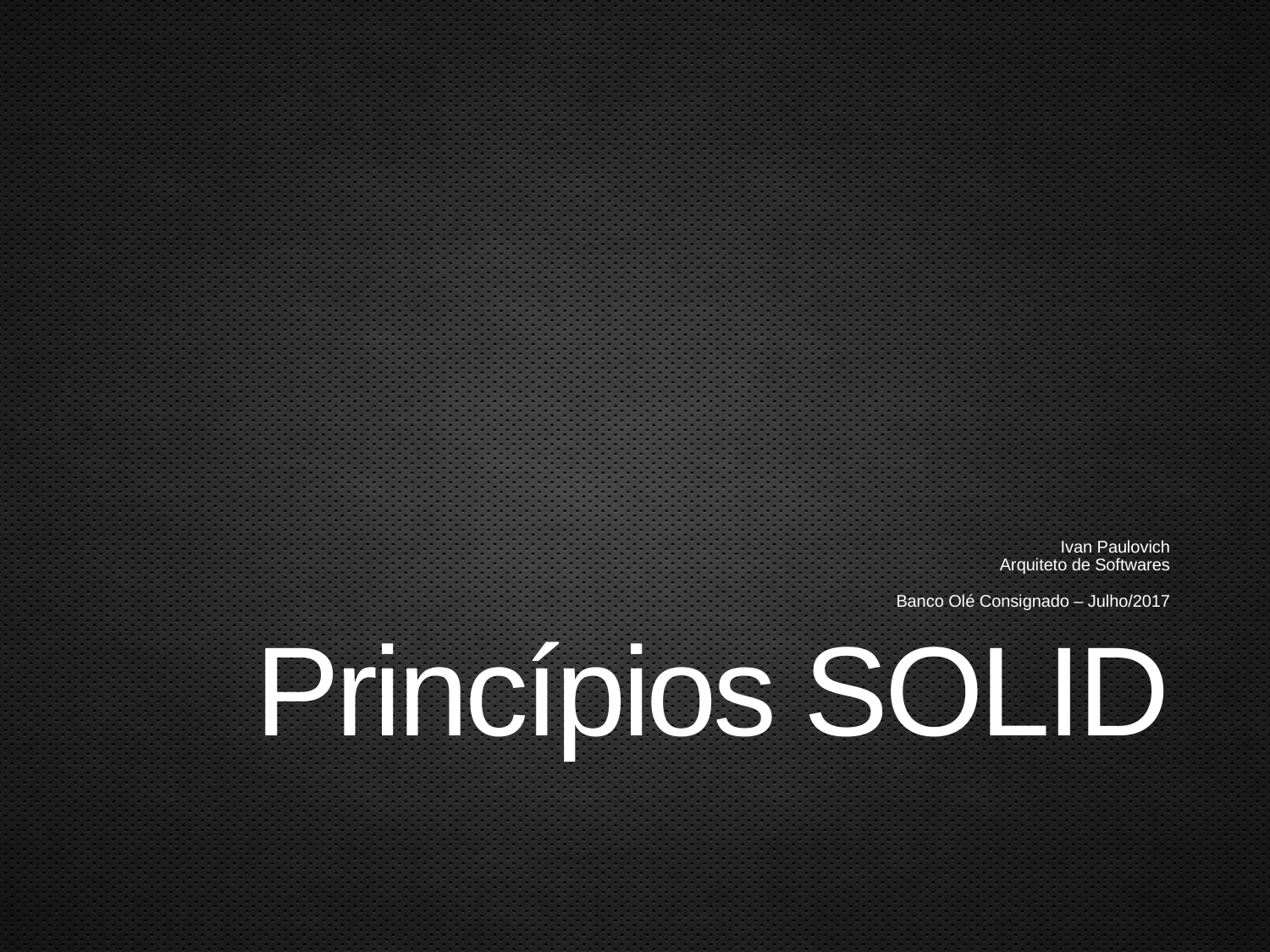

Ivan Paulovich
Arquiteto de Softwares
Banco Olé Consignado – Julho/2017
# Princípios SOLID